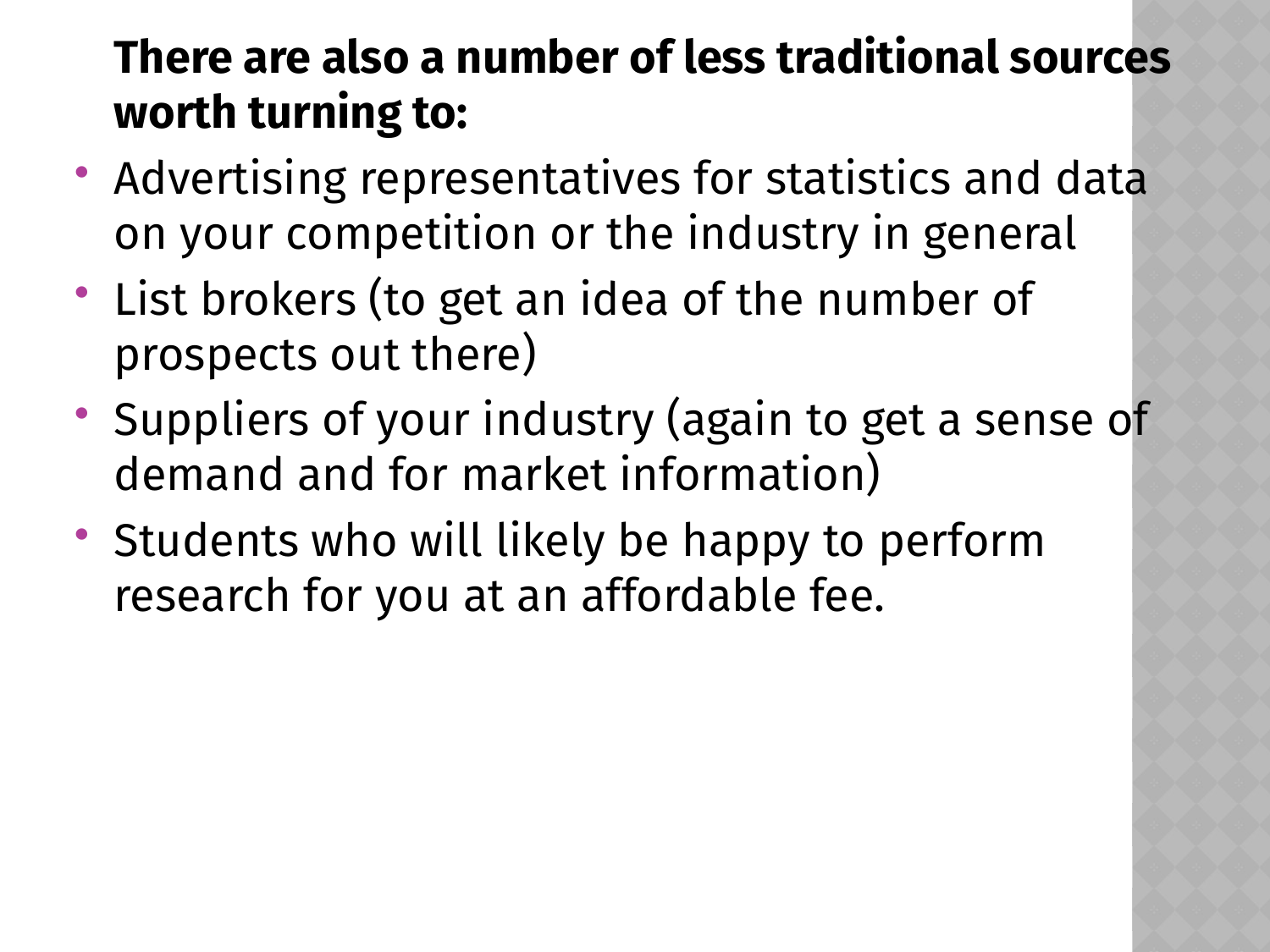

There are also a number of less traditional sources worth turning to:
Advertising representatives for statistics and data on your competition or the industry in general
List brokers (to get an idea of the number of prospects out there)
Suppliers of your industry (again to get a sense of demand and for market information)
Students who will likely be happy to perform research for you at an affordable fee.